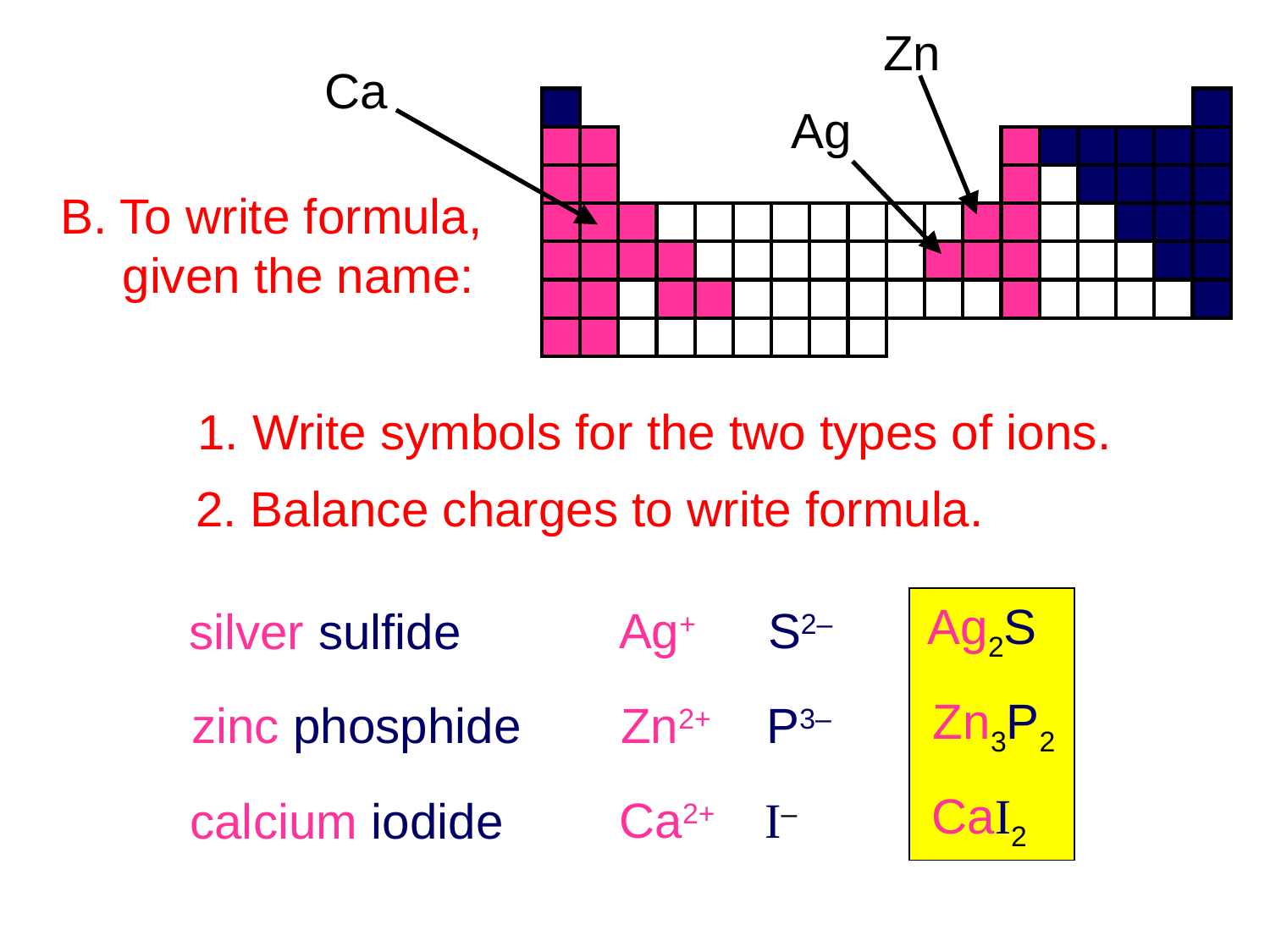

Zn

Ca

Ag

B. To write formula,
given the name:
1. Write symbols for the two types of ions.
2. Balance charges to write formula.

Ag+
Ag2S
S2–
silver sulfide
Zn2+
P3–
Zn3P2
zinc phosphide
I–
CaI2
Ca2+
calcium iodide